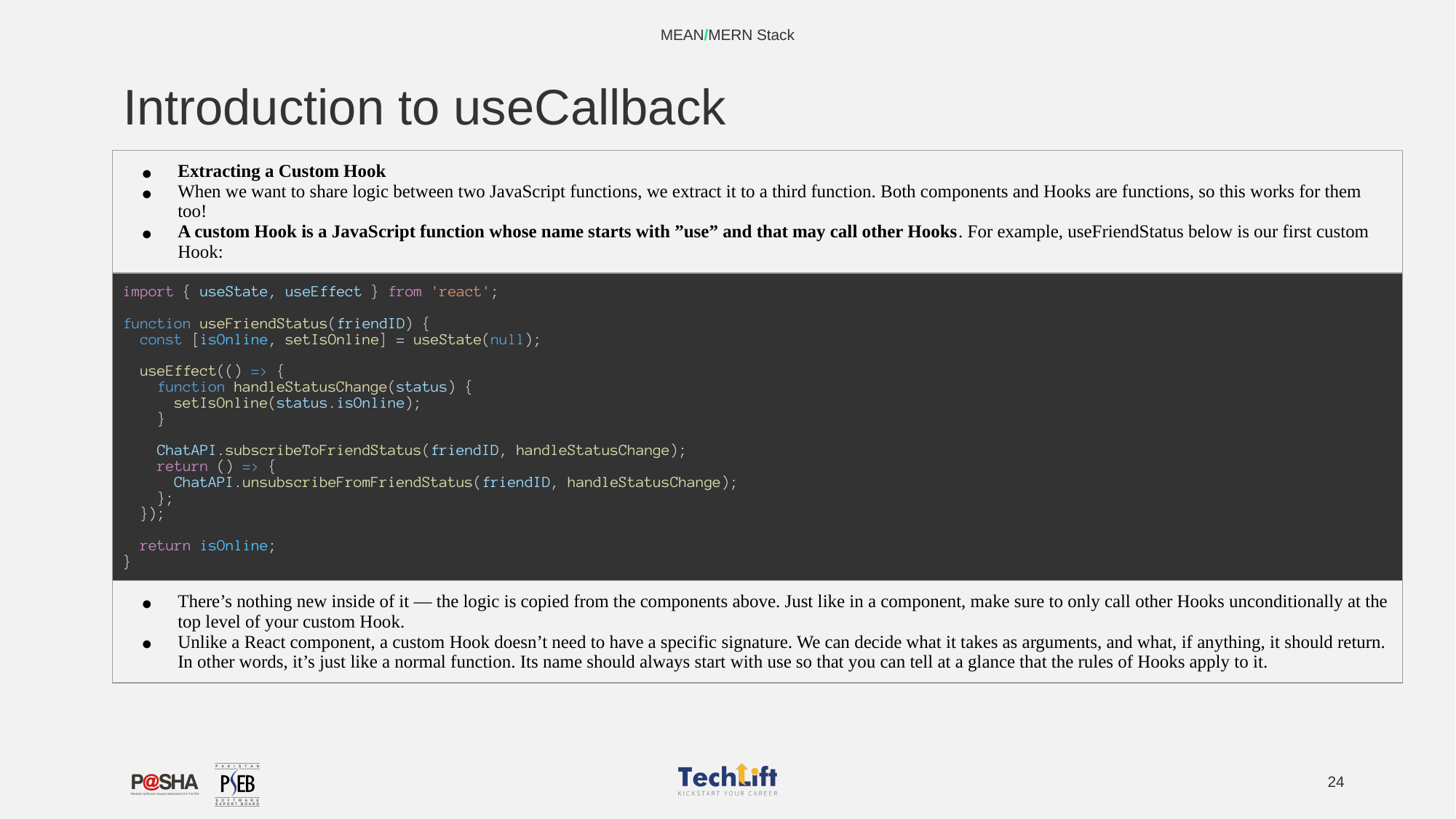

MEAN/MERN Stack
# Introduction to useCallback
| Extracting a Custom Hook When we want to share logic between two JavaScript functions, we extract it to a third function. Both components and Hooks are functions, so this works for them too! A custom Hook is a JavaScript function whose name starts with ”use” and that may call other Hooks. For example, useFriendStatus below is our first custom Hook: |
| --- |
| import { useState, useEffect } from 'react'; function useFriendStatus(friendID) {   const [isOnline, setIsOnline] = useState(null);   useEffect(() => {     function handleStatusChange(status) {       setIsOnline(status.isOnline);     }     ChatAPI.subscribeToFriendStatus(friendID, handleStatusChange);     return () => {       ChatAPI.unsubscribeFromFriendStatus(friendID, handleStatusChange);     };   });   return isOnline; } |
| There’s nothing new inside of it — the logic is copied from the components above. Just like in a component, make sure to only call other Hooks unconditionally at the top level of your custom Hook. Unlike a React component, a custom Hook doesn’t need to have a specific signature. We can decide what it takes as arguments, and what, if anything, it should return. In other words, it’s just like a normal function. Its name should always start with use so that you can tell at a glance that the rules of Hooks apply to it. |
24